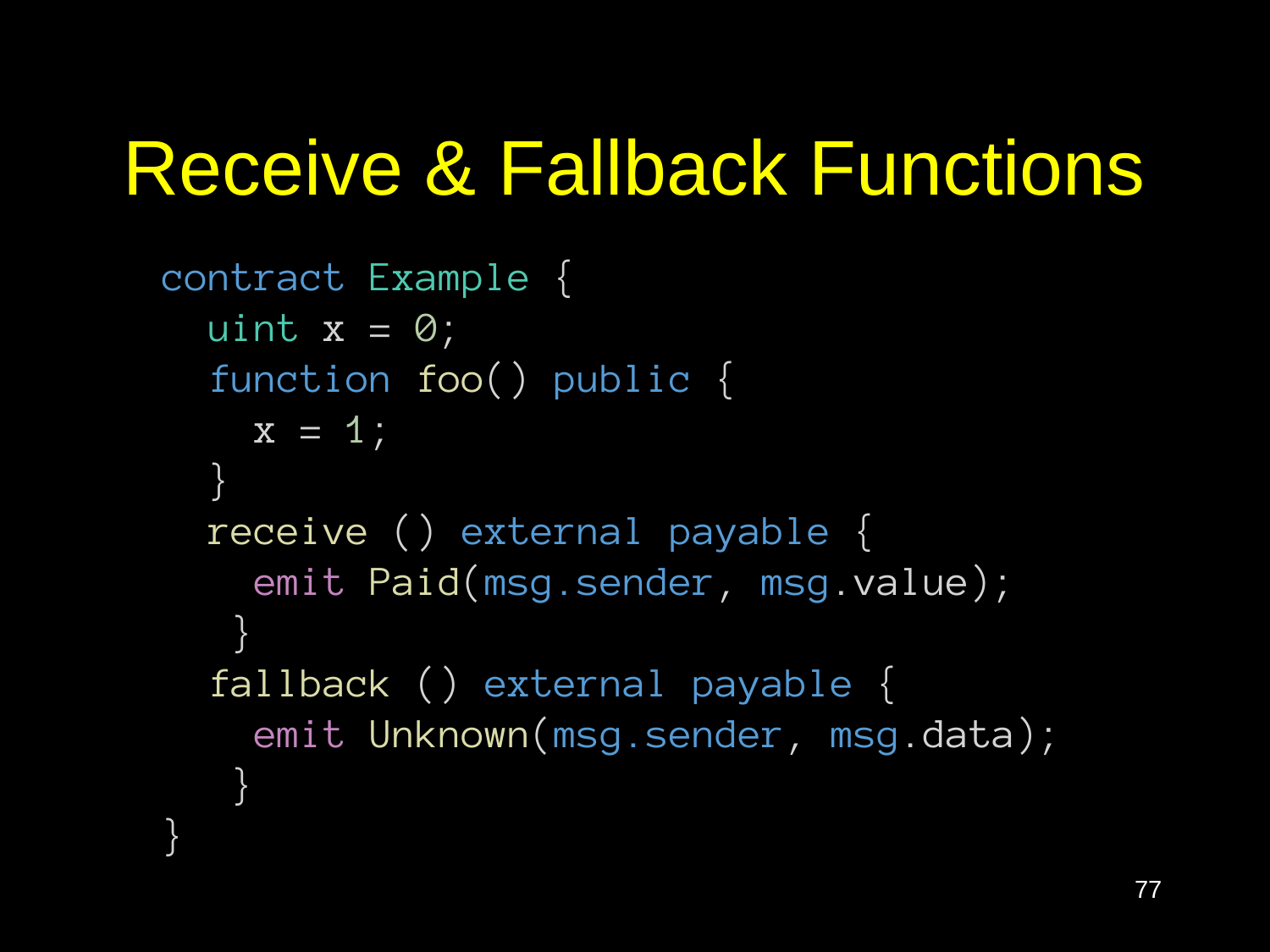

# Receive & Fallback Functions
contract Example {
  uint x = 0;
  function foo() public {
    x = 1;
  }
  receive () external payable {
    emit Paid(msg.sender, msg.value);
   }
  fallback () external payable {
    emit Unknown(msg.sender, msg.data);
   }
}
77